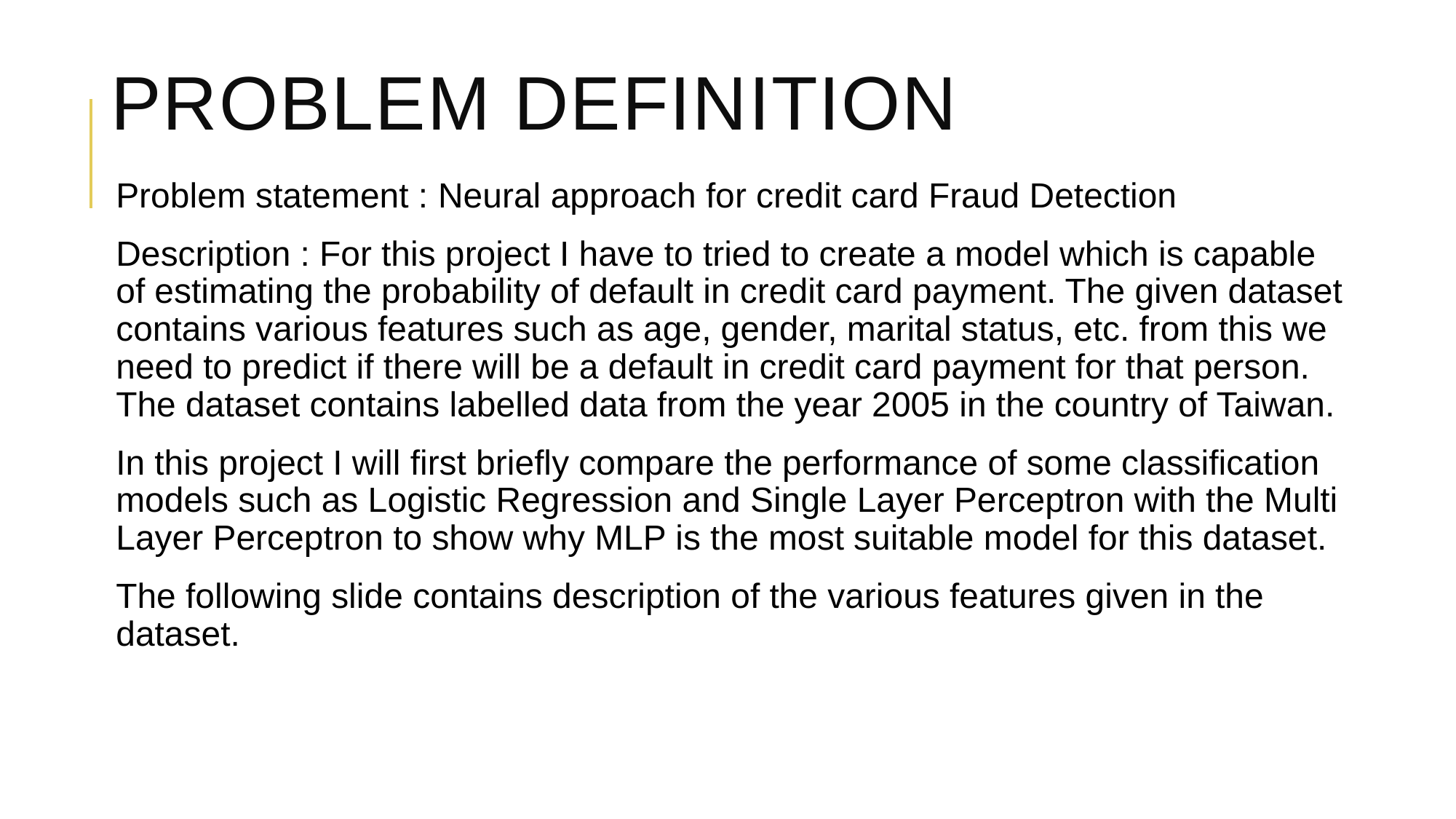

# Problem Definition
Problem statement : Neural approach for credit card Fraud Detection
Description : For this project I have to tried to create a model which is capable of estimating the probability of default in credit card payment. The given dataset contains various features such as age, gender, marital status, etc. from this we need to predict if there will be a default in credit card payment for that person. The dataset contains labelled data from the year 2005 in the country of Taiwan.
In this project I will first briefly compare the performance of some classification models such as Logistic Regression and Single Layer Perceptron with the Multi Layer Perceptron to show why MLP is the most suitable model for this dataset.
The following slide contains description of the various features given in the dataset.